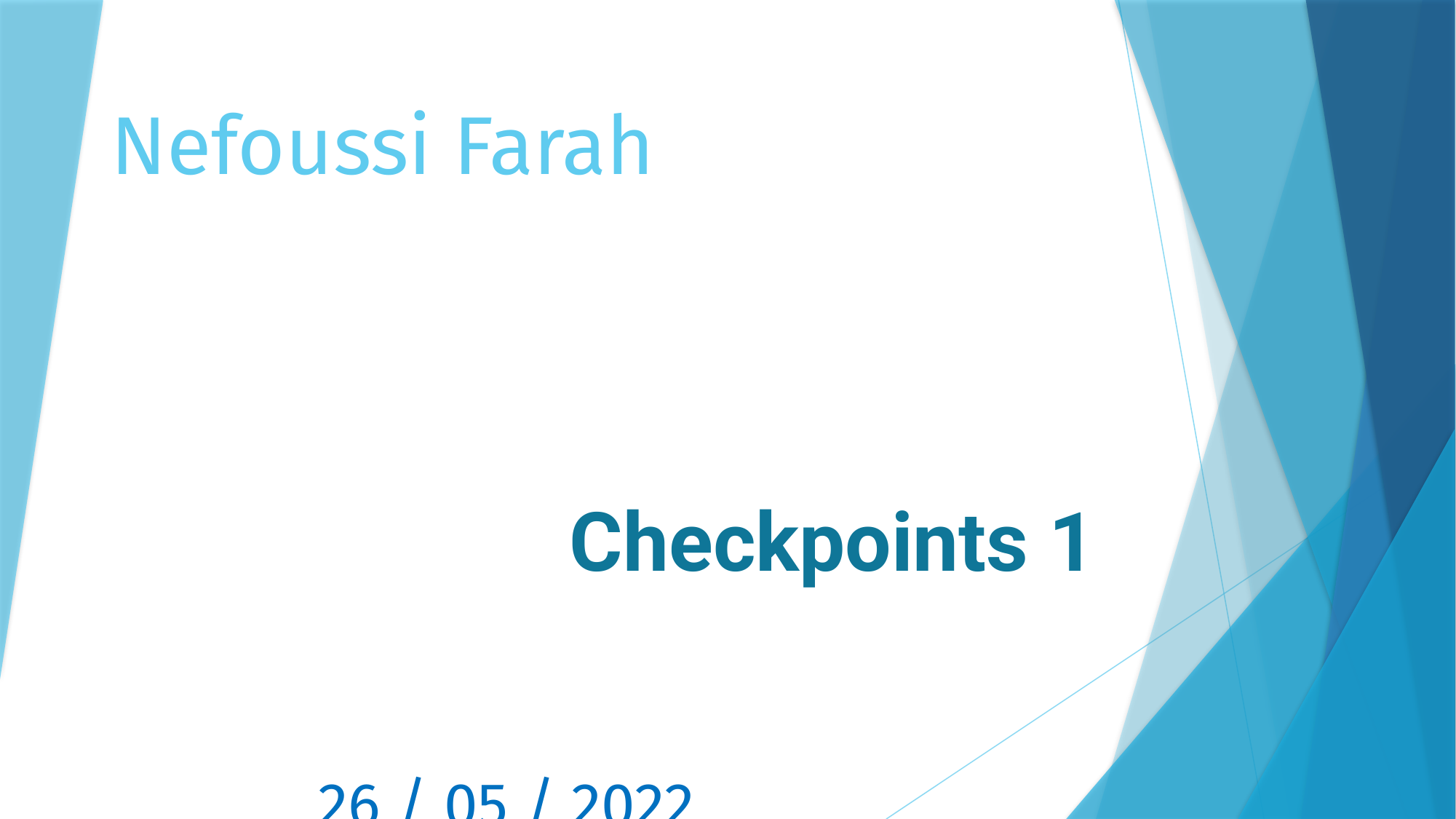

# Nefoussi Farah
Checkpoints 1
26 / 05 / 2022